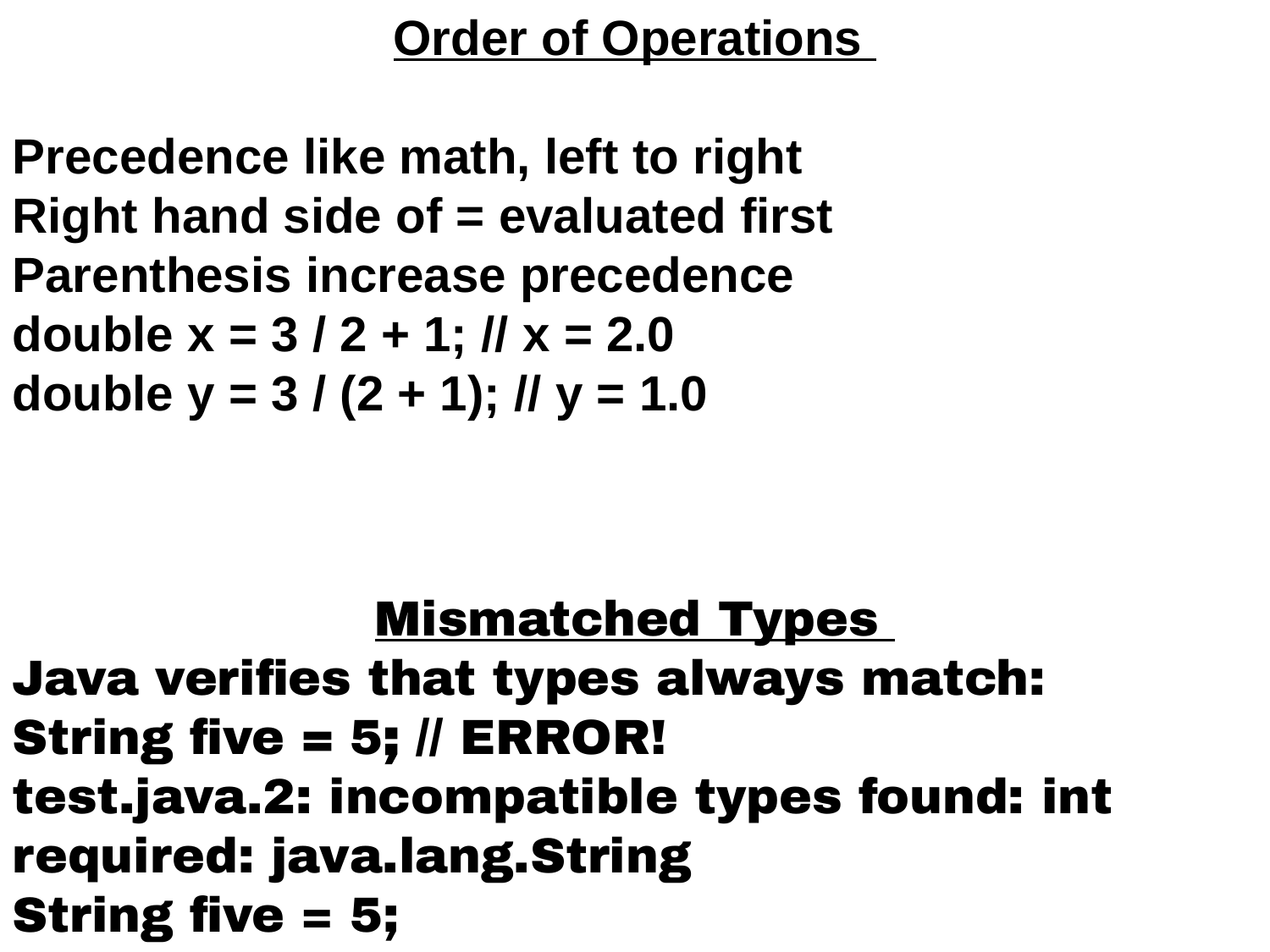

Order of Operations

Precedence like math, left to right
Right hand side of = evaluated first
Parenthesis increase precedence
double x = 3 / 2 + 1; // x = 2.0
double y = 3 / (2 + 1); // y = 1.0
Mismatched Types
Java verifies that types always match:
String five = 5; // ERROR!
test.java.2: incompatible types found: int required: java.lang.String
String five = 5;